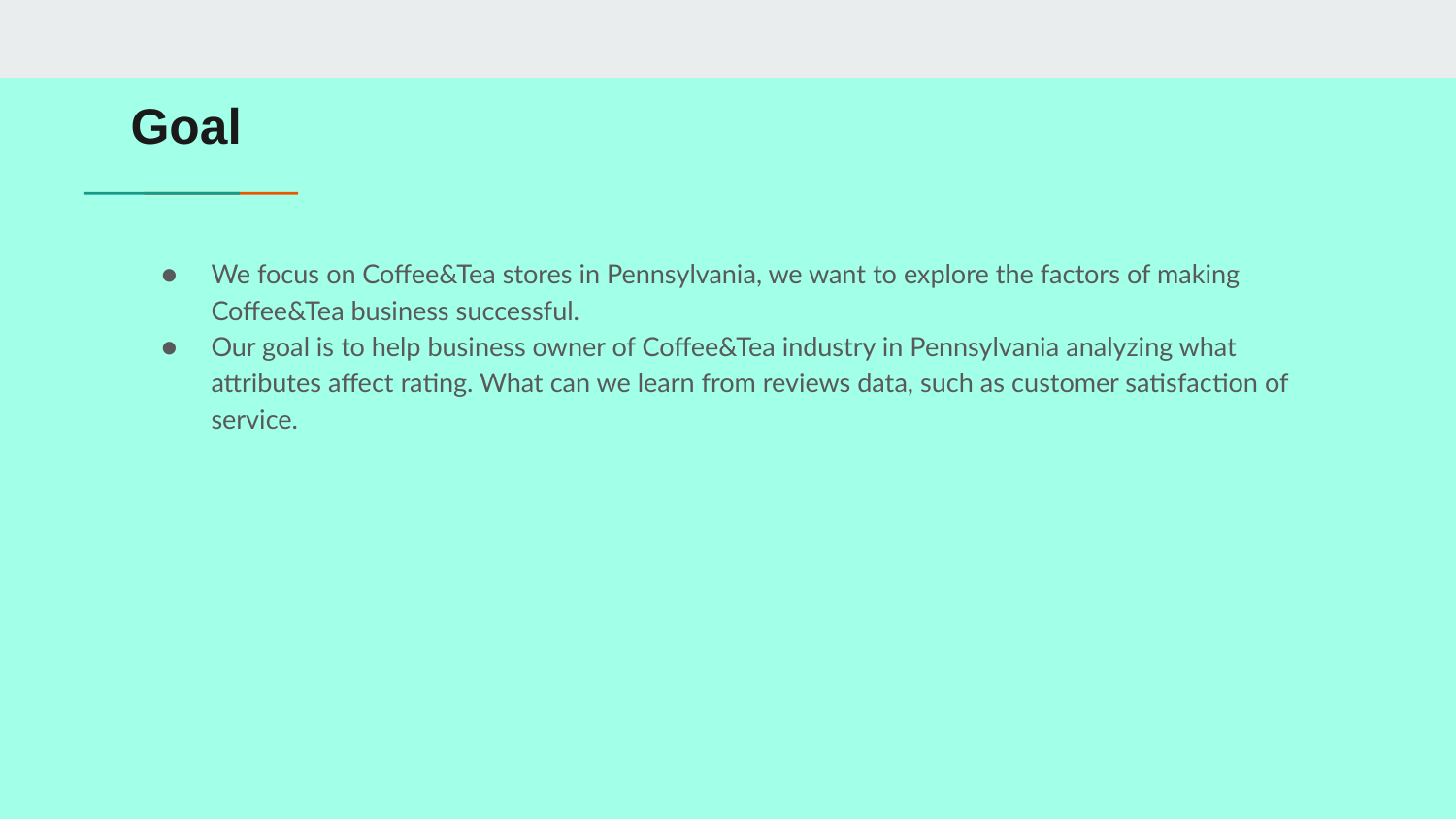

# Goal
We focus on Coffee&Tea stores in Pennsylvania, we want to explore the factors of making Coffee&Tea business successful.
Our goal is to help business owner of Coffee&Tea industry in Pennsylvania analyzing what attributes affect rating. What can we learn from reviews data, such as customer satisfaction of service.